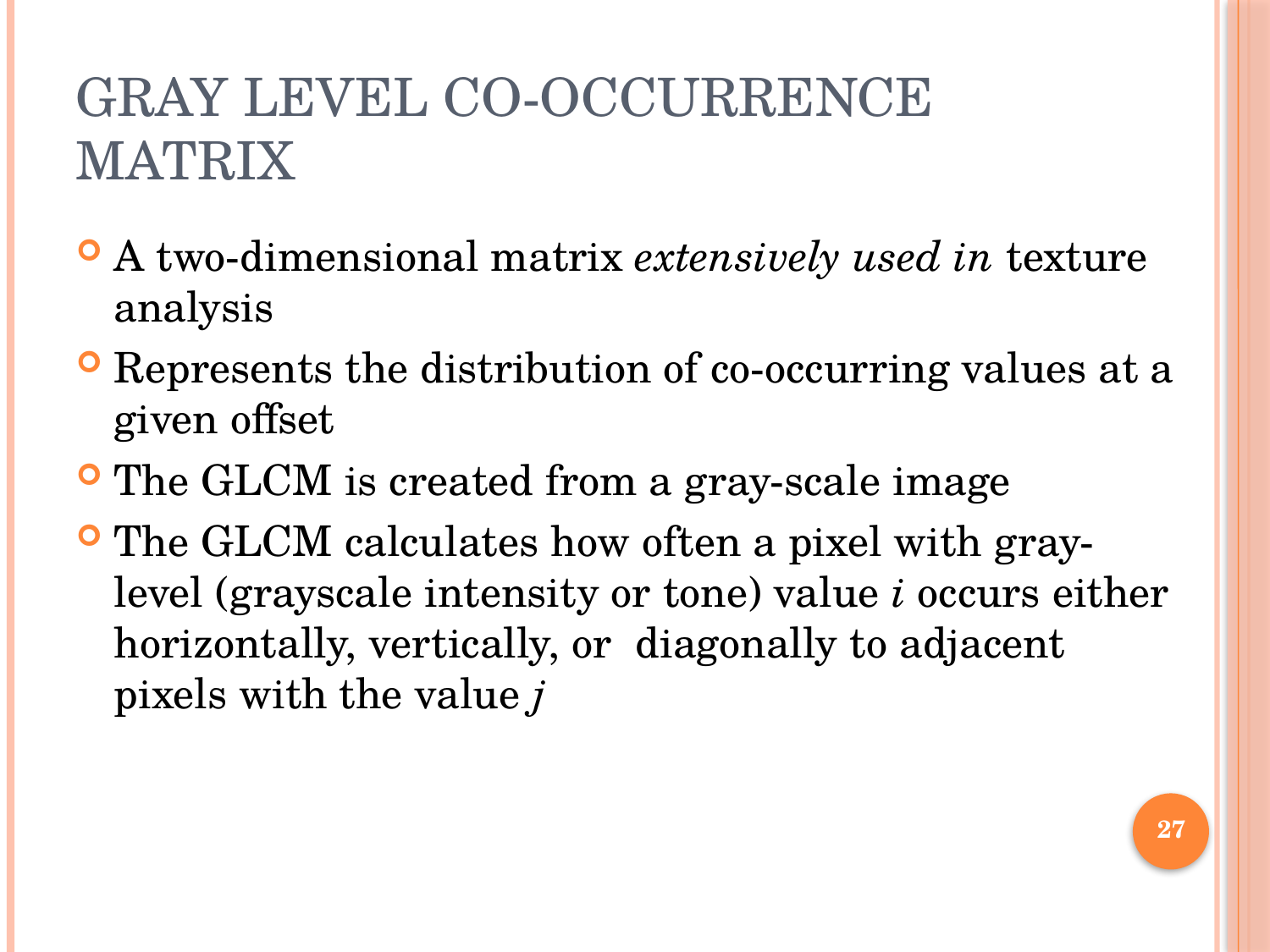

# Gray level co-occurrence matrix
A two-dimensional matrix extensively used in texture analysis
Represents the distribution of co-occurring values at a given offset
The GLCM is created from a gray-scale image
The GLCM calculates how often a pixel with gray-level (grayscale intensity or tone) value i occurs either horizontally, vertically, or  diagonally to adjacent pixels with the value j

27